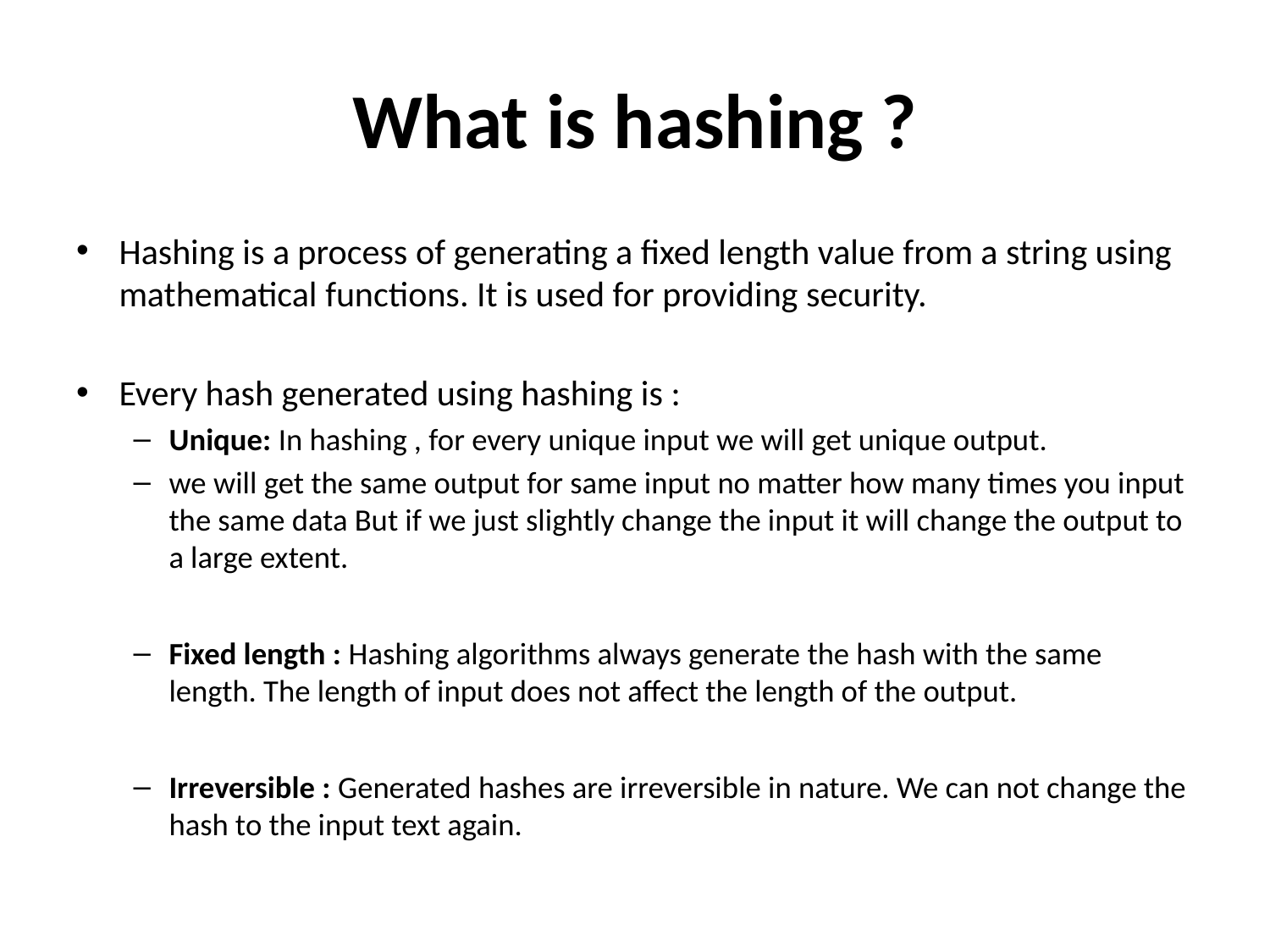

# What is hashing ?
Hashing is a process of generating a fixed length value from a string using mathematical functions. It is used for providing security.

Every hash generated using hashing is :
Unique: In hashing , for every unique input we will get unique output.
we will get the same output for same input no matter how many times you input the same data But if we just slightly change the input it will change the output to a large extent.

Fixed length : Hashing algorithms always generate the hash with the same length. The length of input does not affect the length of the output.

Irreversible : Generated hashes are irreversible in nature. We can not change the hash to the input text again.